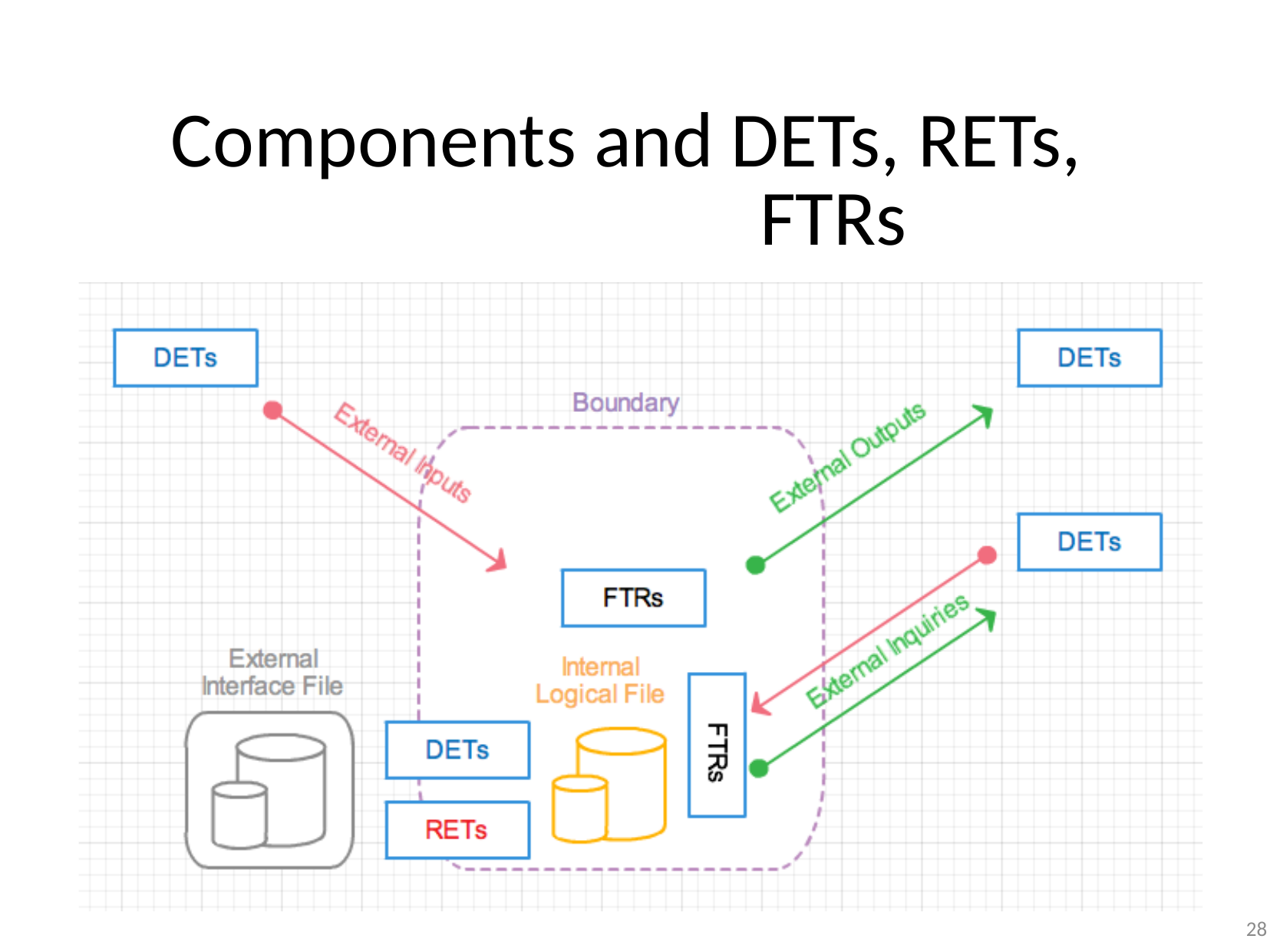

# Components and DETs, RETs,  FTRs

28